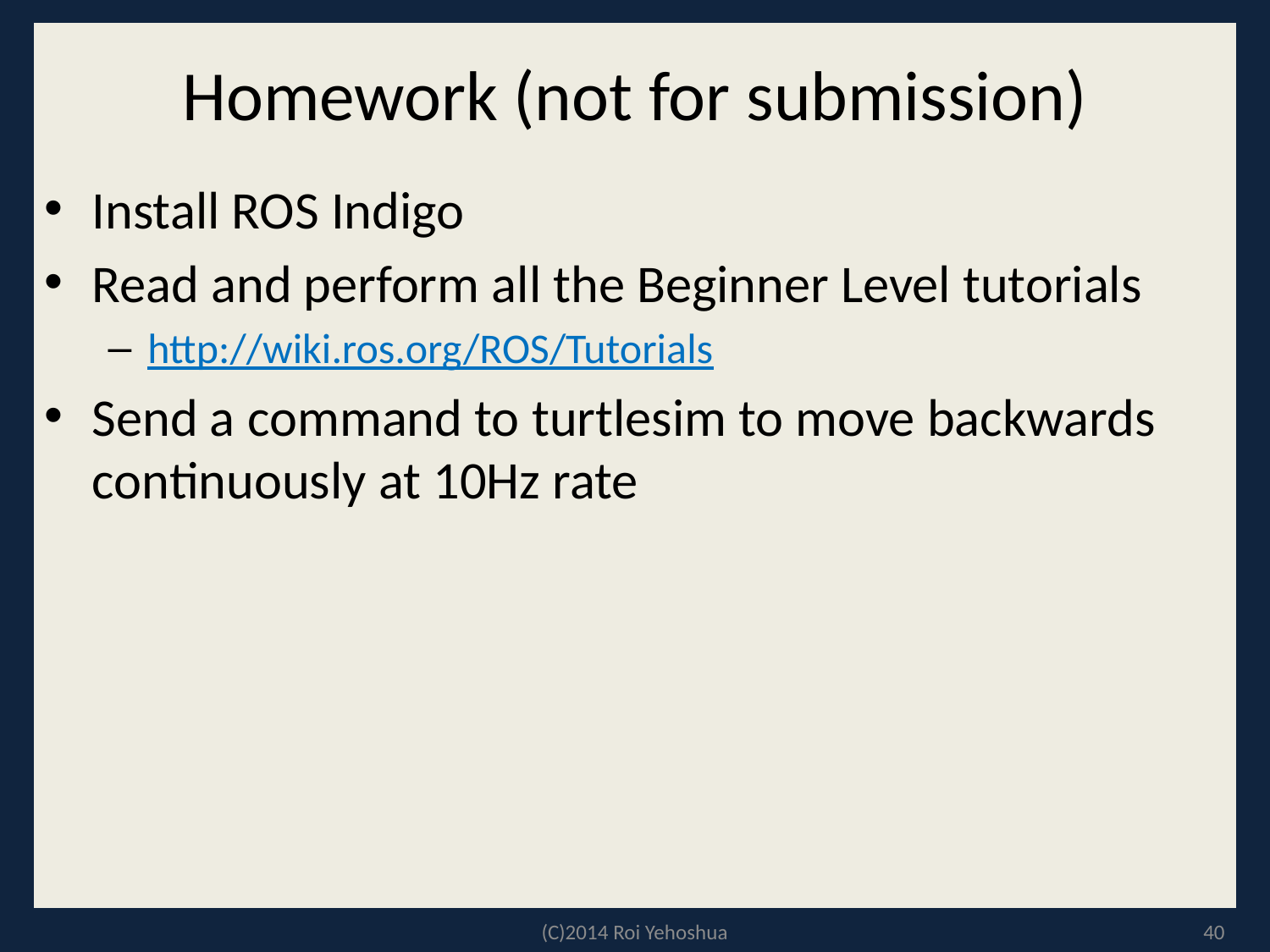

# Homework (not for submission)
Install ROS Indigo
Read and perform all the Beginner Level tutorials
http://wiki.ros.org/ROS/Tutorials
Send a command to turtlesim to move backwards continuously at 10Hz rate

(C)2014 Roi Yehoshua
40